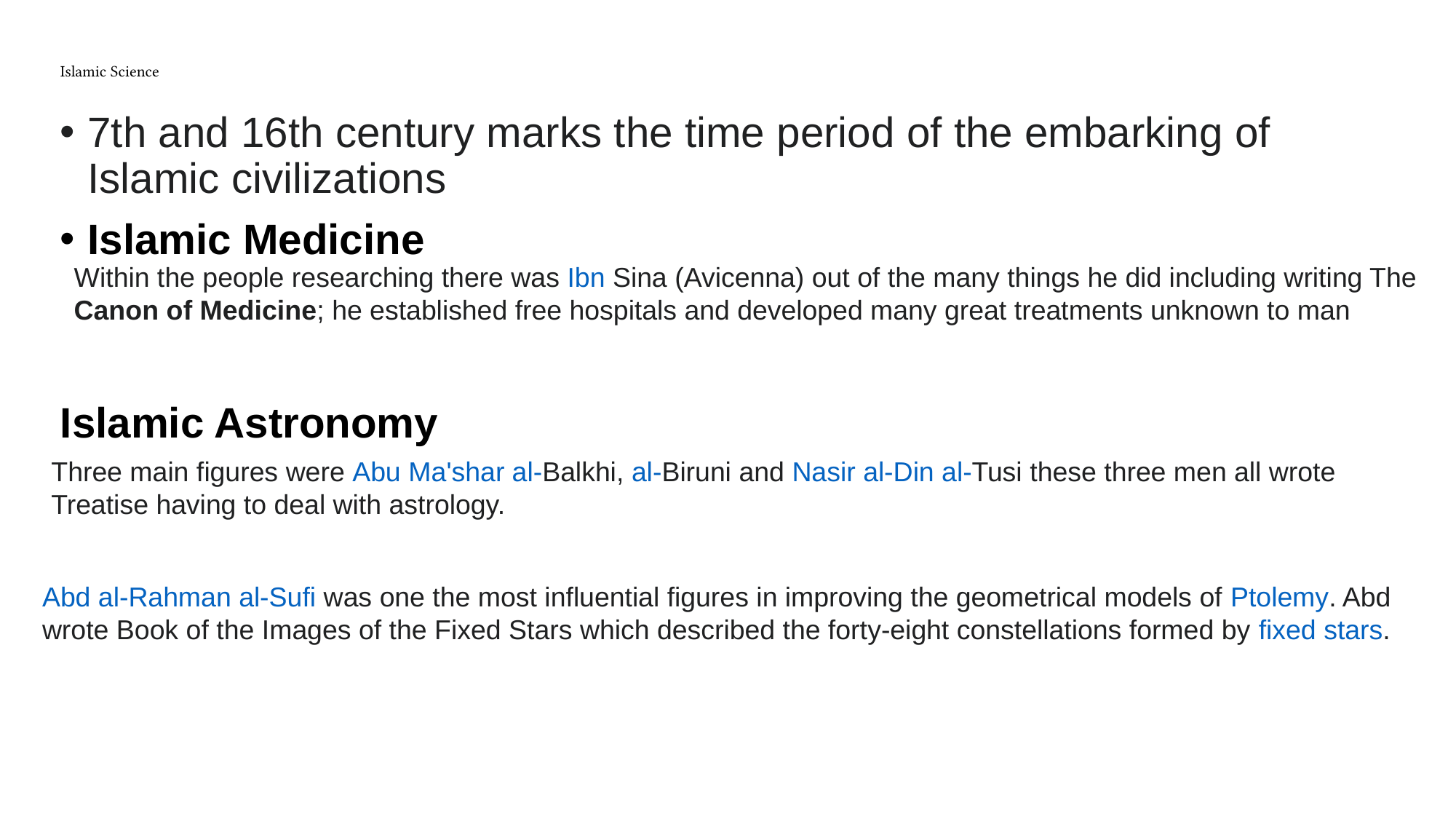

# Islamic Science
7th and 16th century marks the time period of the embarking of Islamic civilizations
Islamic Medicine

Islamic Astronomy
Within the people researching there was Ibn Sina (Avicenna) out of the many things he did including writing The Canon of Medicine; he established free hospitals and developed many great treatments unknown to man
Three main figures were Abu Ma'shar al-Balkhi, al-Biruni and Nasir al-Din al-Tusi these three men all wrote Treatise having to deal with astrology.
Abd al-Rahman al-Sufi was one the most influential figures in improving the geometrical models of Ptolemy. Abd wrote Book of the Images of the Fixed Stars which described the forty-eight constellations formed by fixed stars.